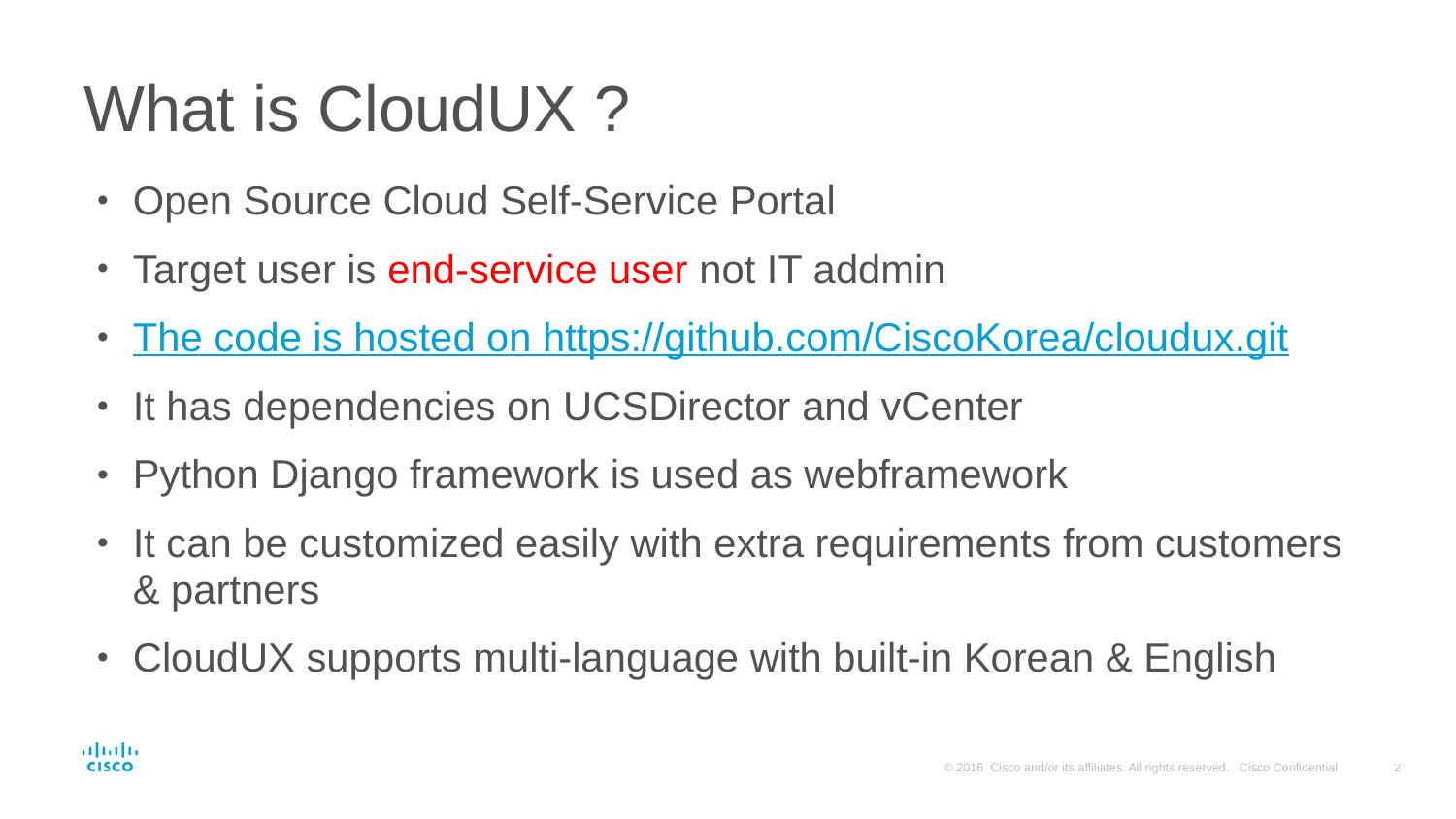

# What is CloudUX ?
Open Source Cloud Self-Service Portal
Target user is end-service user not IT addmin
The code is hosted on https://github.com/CiscoKorea/cloudux.git
It has dependencies on UCSDirector and vCenter
Python Django framework is used as webframework
It can be customized easily with extra requirements from customers & partners
CloudUX supports multi-language with built-in Korean & English